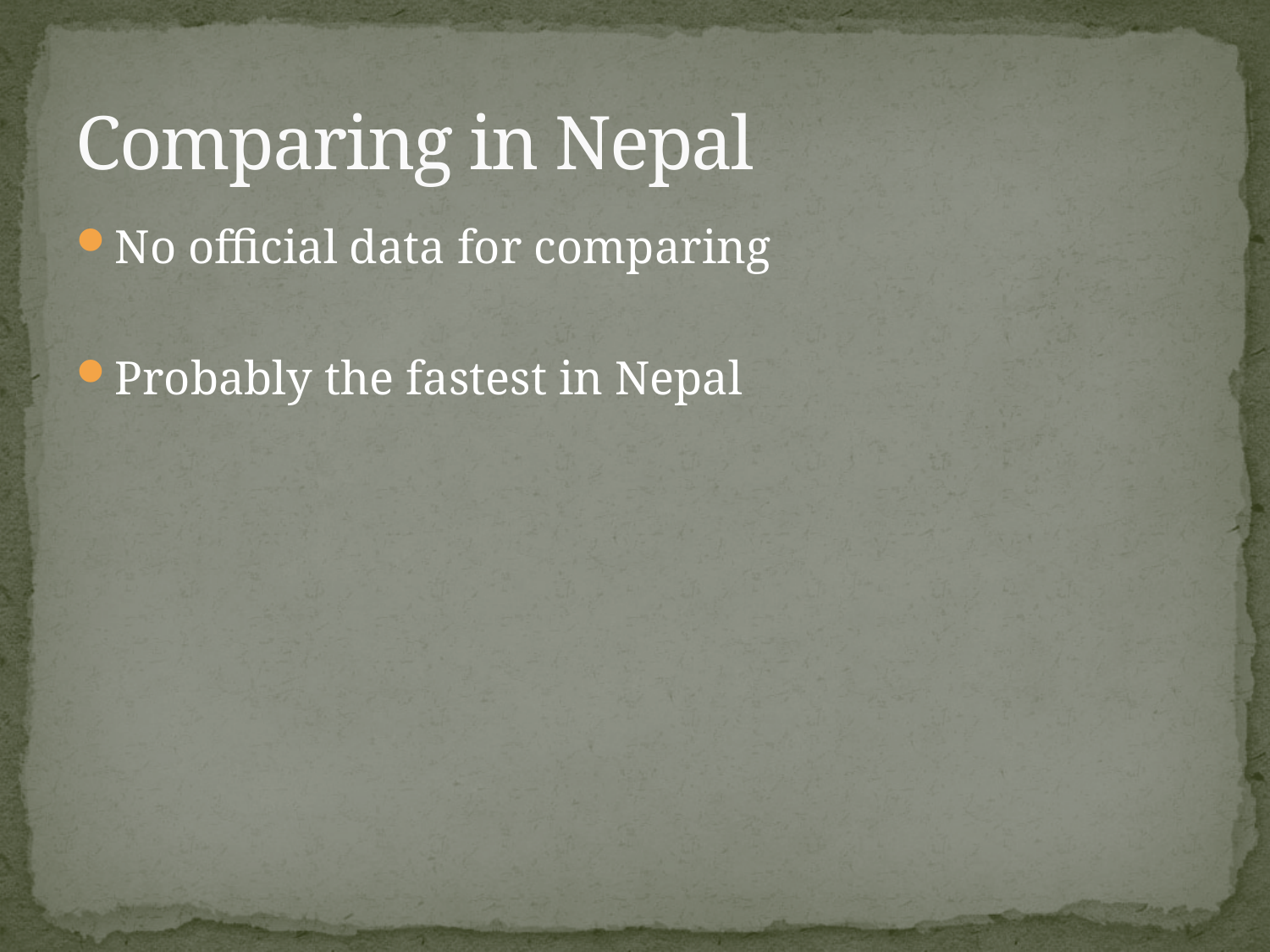

# Comparing in Nepal
No official data for comparing

Probably the fastest in Nepal